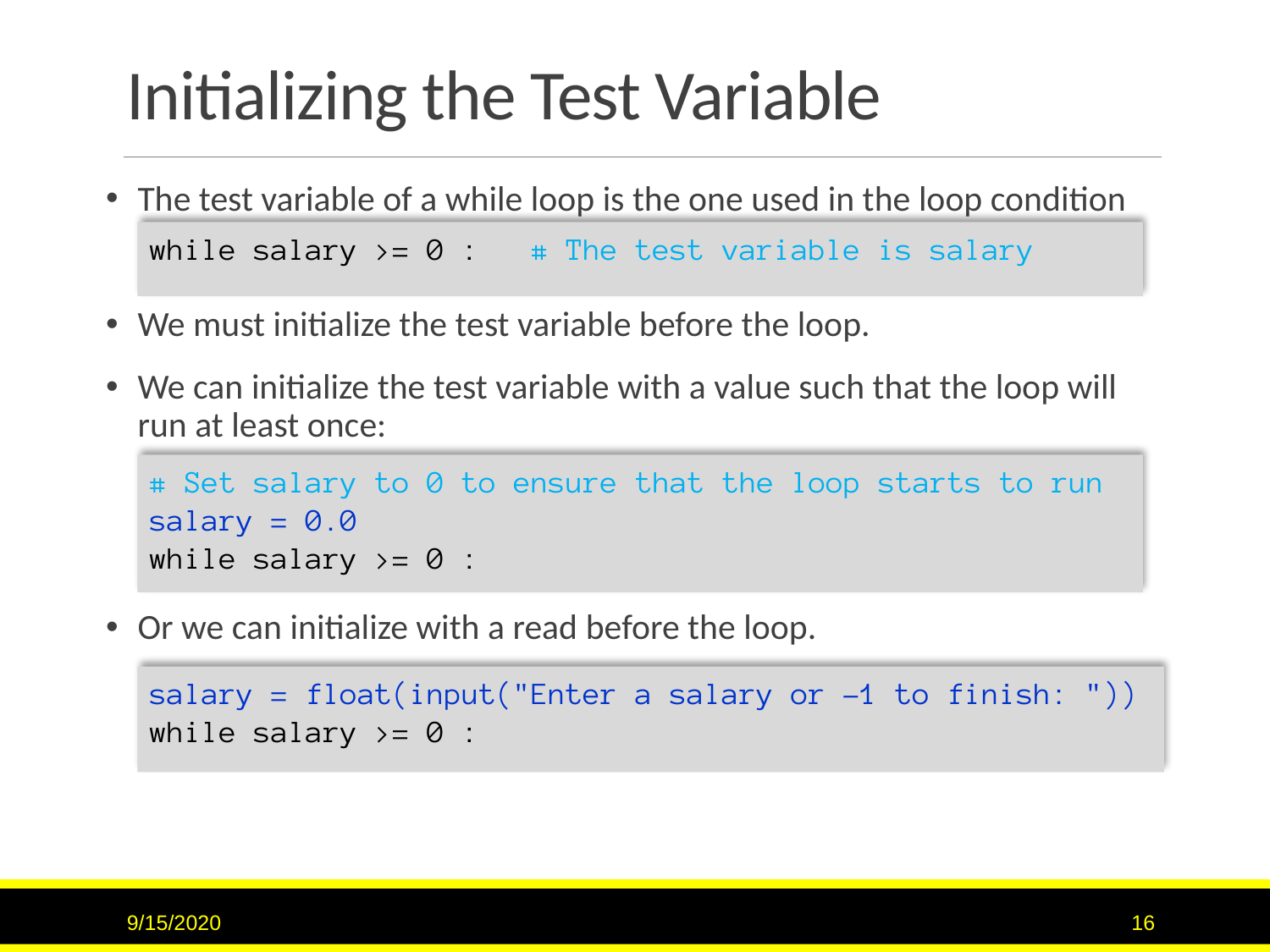

# Initializing the Test Variable
The test variable of a while loop is the one used in the loop condition

We must initialize the test variable before the loop.
We can initialize the test variable with a value such that the loop will run at least once:
while salary >= 0 :   # The test variable is salary

# Set salary to 0 to ensure that the loop starts to run
salary = 0.0
while salary >= 0 :
Or we can initialize with a read before the loop.
salary = float(input("Enter a salary or -1 to finish: "))
while salary >= 0 :
9/15/2020
16